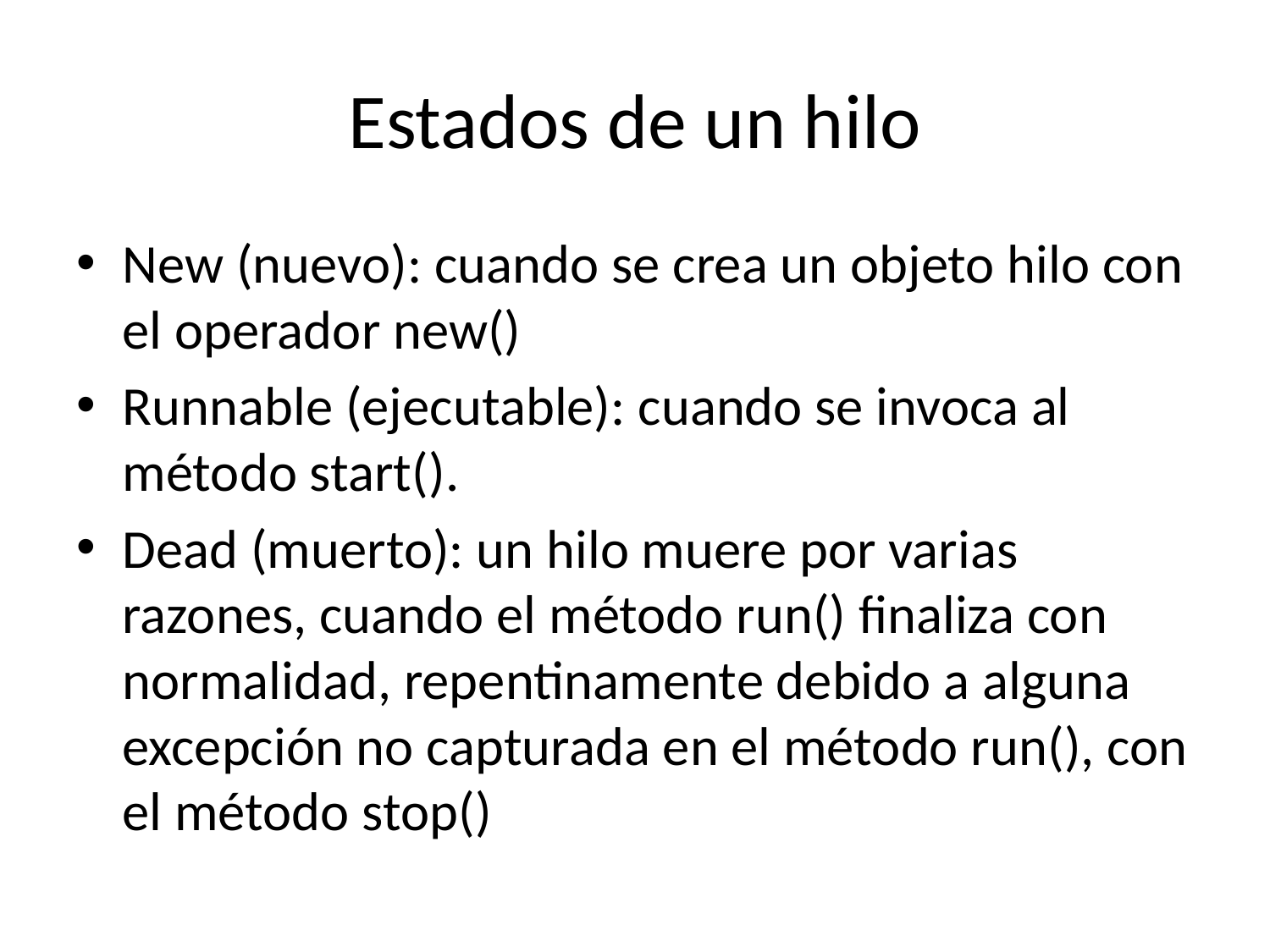

# Estados de un hilo
New (nuevo): cuando se crea un objeto hilo con el operador new()
Runnable (ejecutable): cuando se invoca al método start().
Dead (muerto): un hilo muere por varias razones, cuando el método run() finaliza con normalidad, repentinamente debido a alguna excepción no capturada en el método run(), con el método stop()